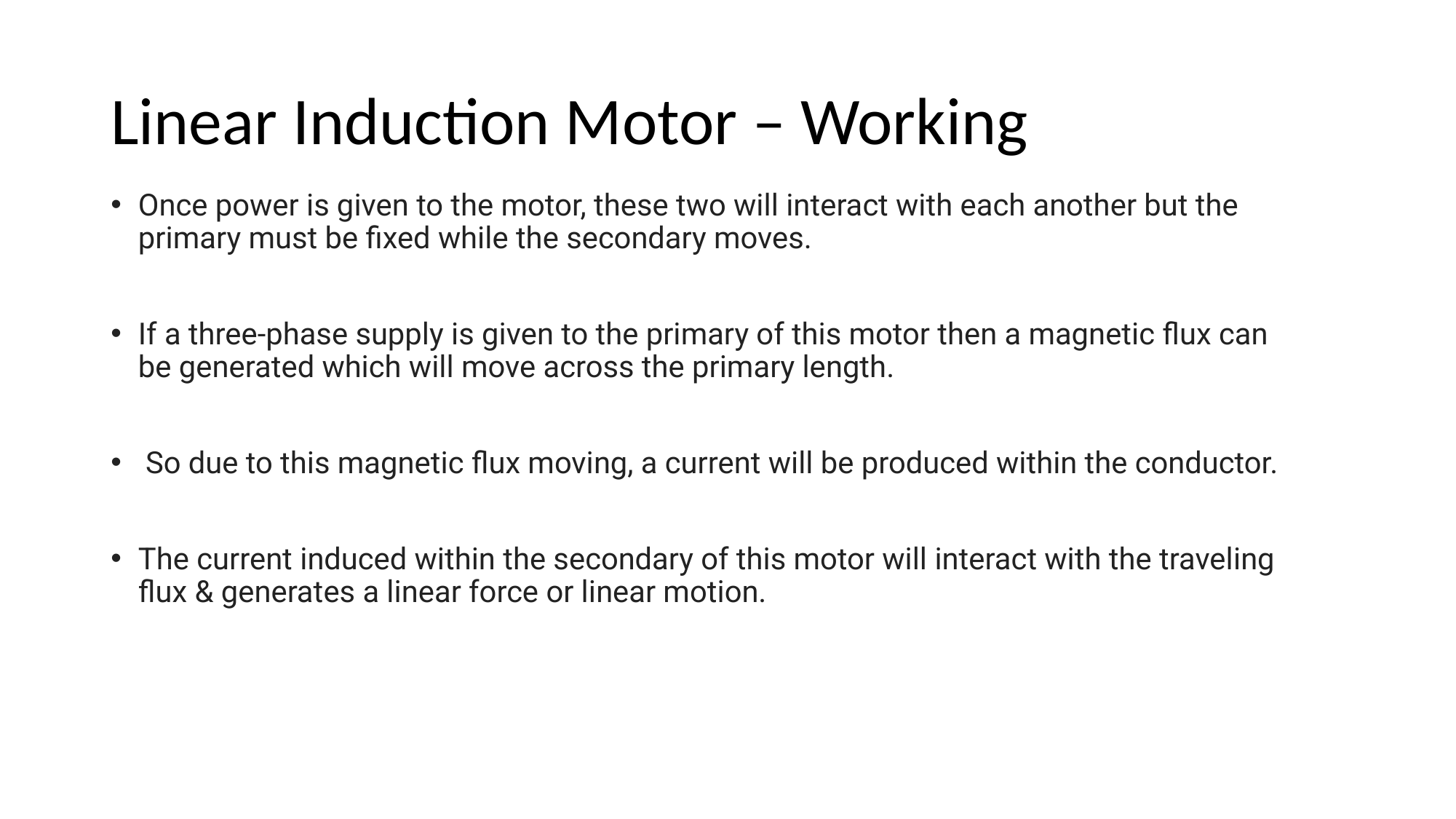

# Linear Induction Motor – Working
Once power is given to the motor, these two will interact with each another but the primary must be fixed while the secondary moves.

If a three-phase supply is given to the primary of this motor then a magnetic flux can be generated which will move across the primary length.

 So due to this magnetic flux moving, a current will be produced within the conductor.

The current induced within the secondary of this motor will interact with the traveling flux & generates a linear force or linear motion.